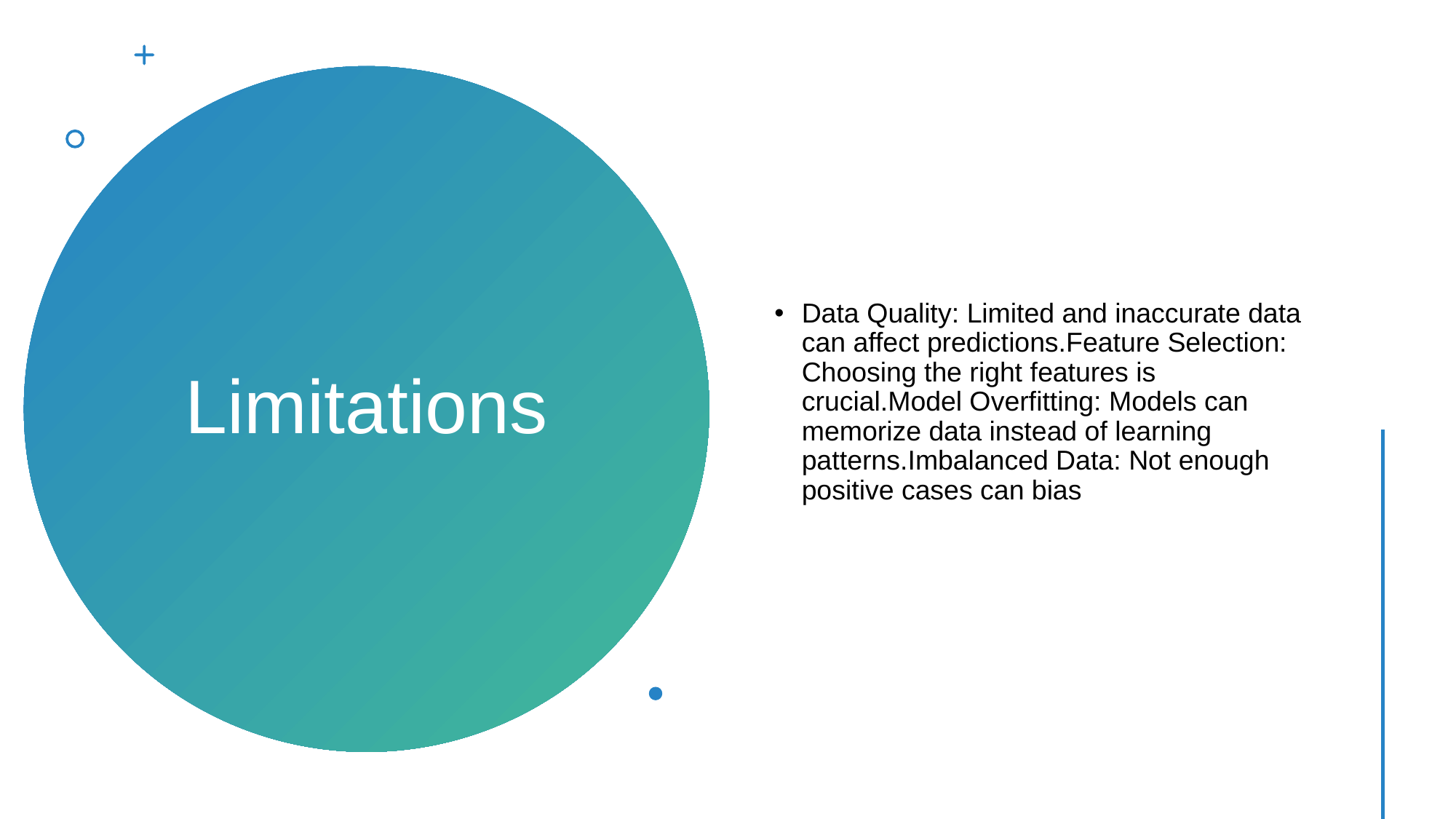

Data Quality: Limited and inaccurate data can affect predictions.Feature Selection: Choosing the right features is crucial.Model Overfitting: Models can memorize data instead of learning patterns.Imbalanced Data: Not enough positive cases can bias

# Limitations